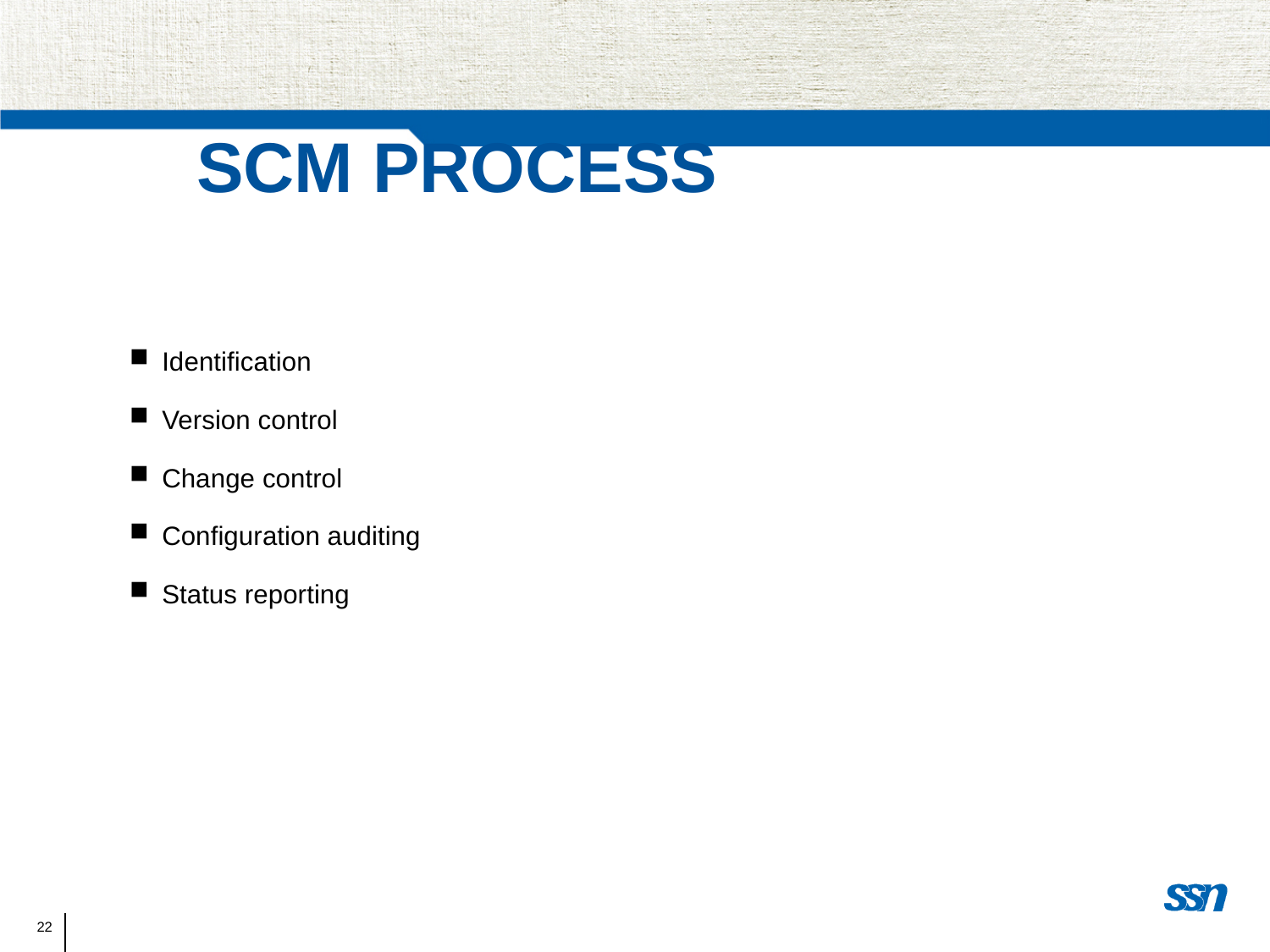

SCM Process
Identification
Version control
Change control
Configuration auditing
Status reporting